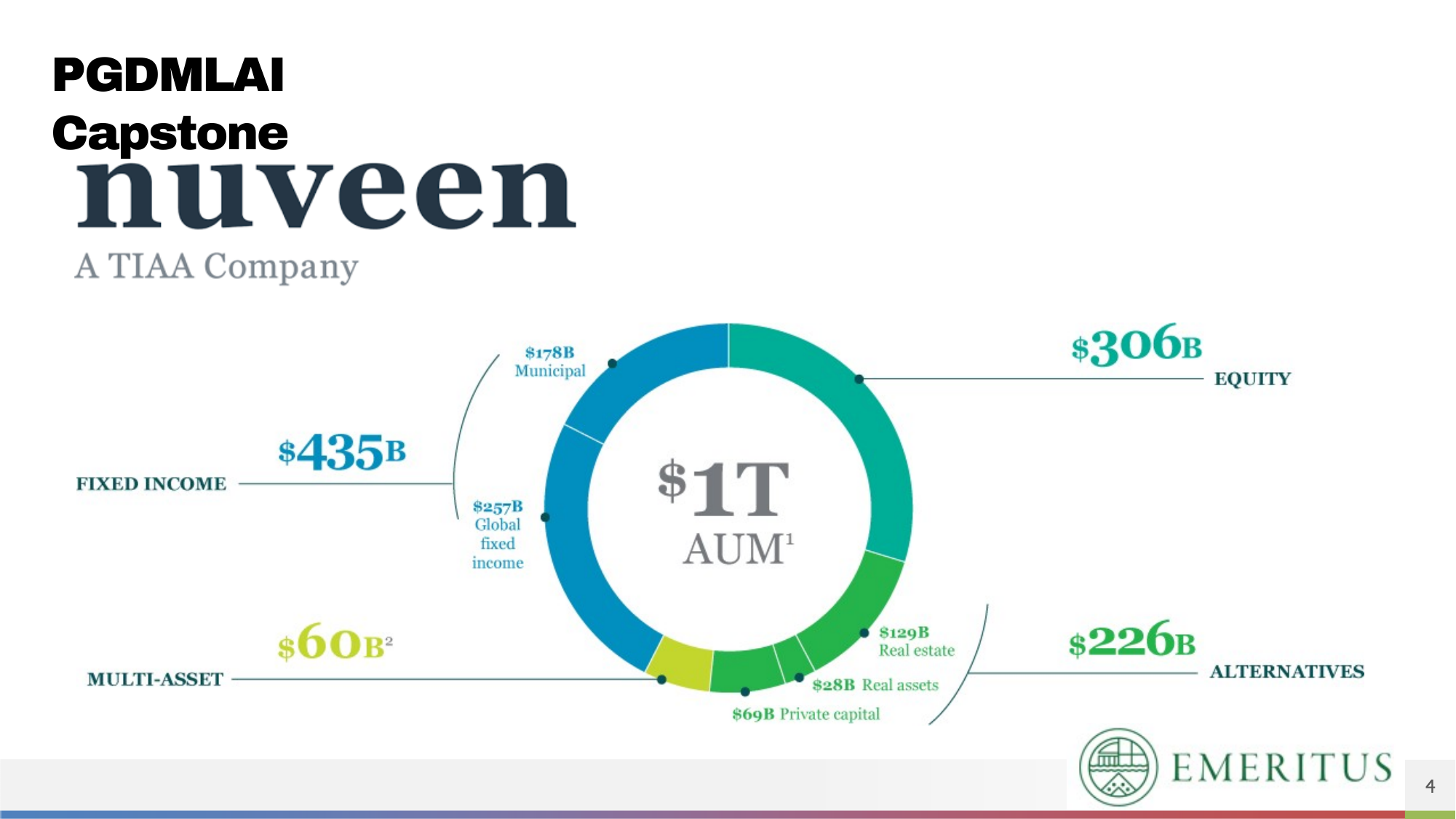

# PGDMLAI Capstone

4
NAME OR LOGO